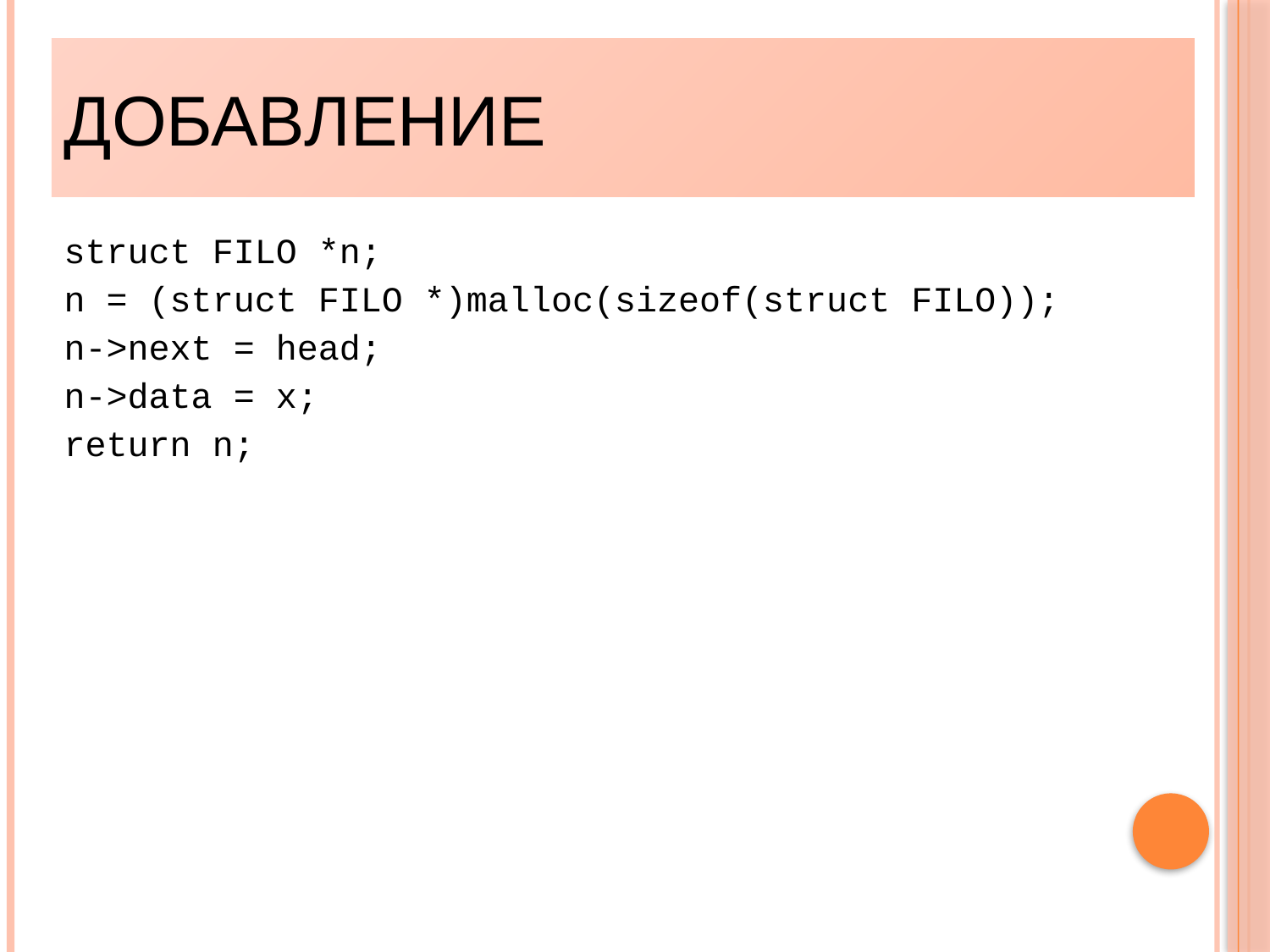

Добавление
struct FILO *n;
n = (struct FILO *)malloc(sizeof(struct FILO));
n->next = head;
n->data = x;
return n;